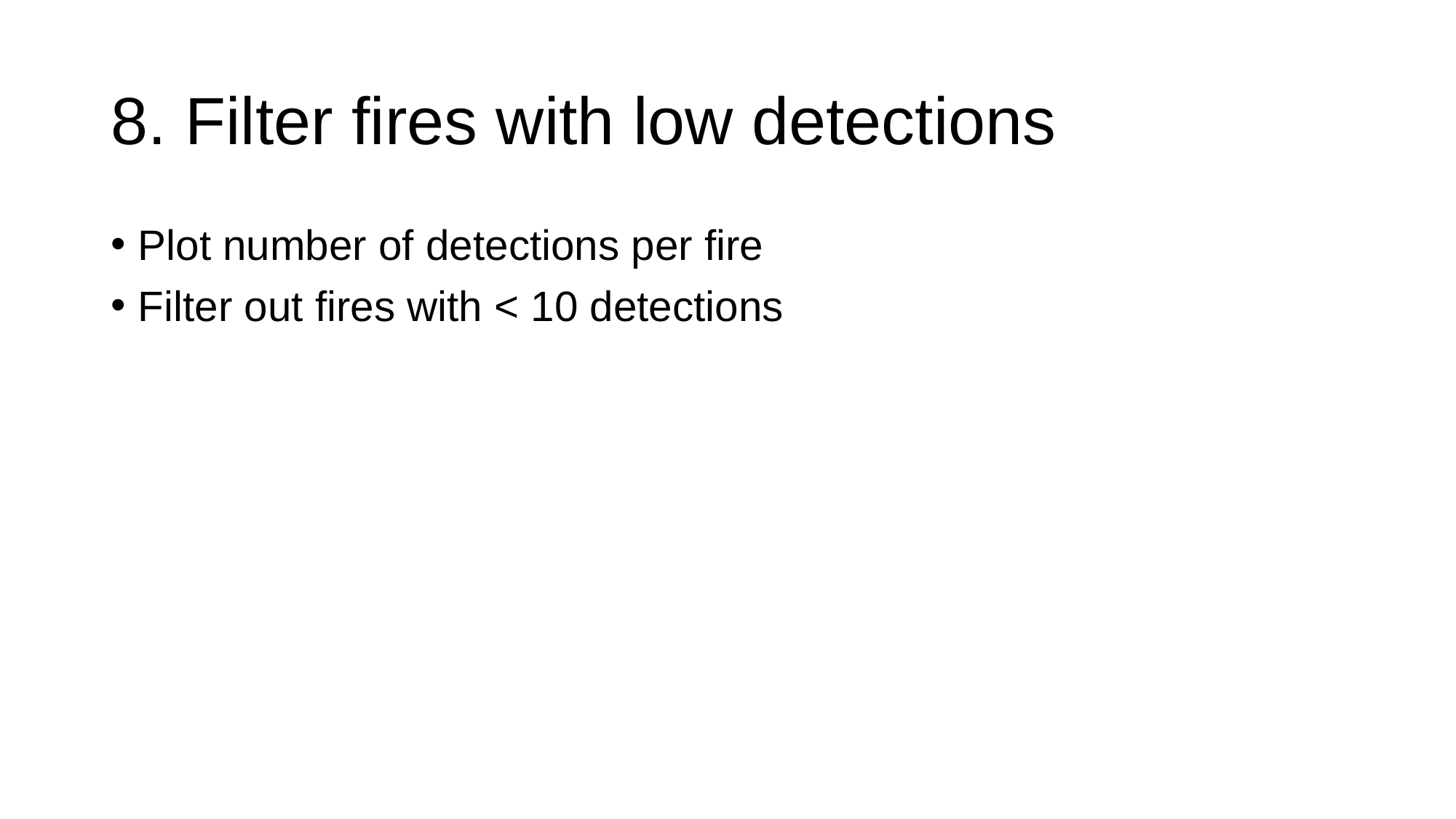

# 8. Filter fires with low detections
Plot number of detections per fire
Filter out fires with < 10 detections